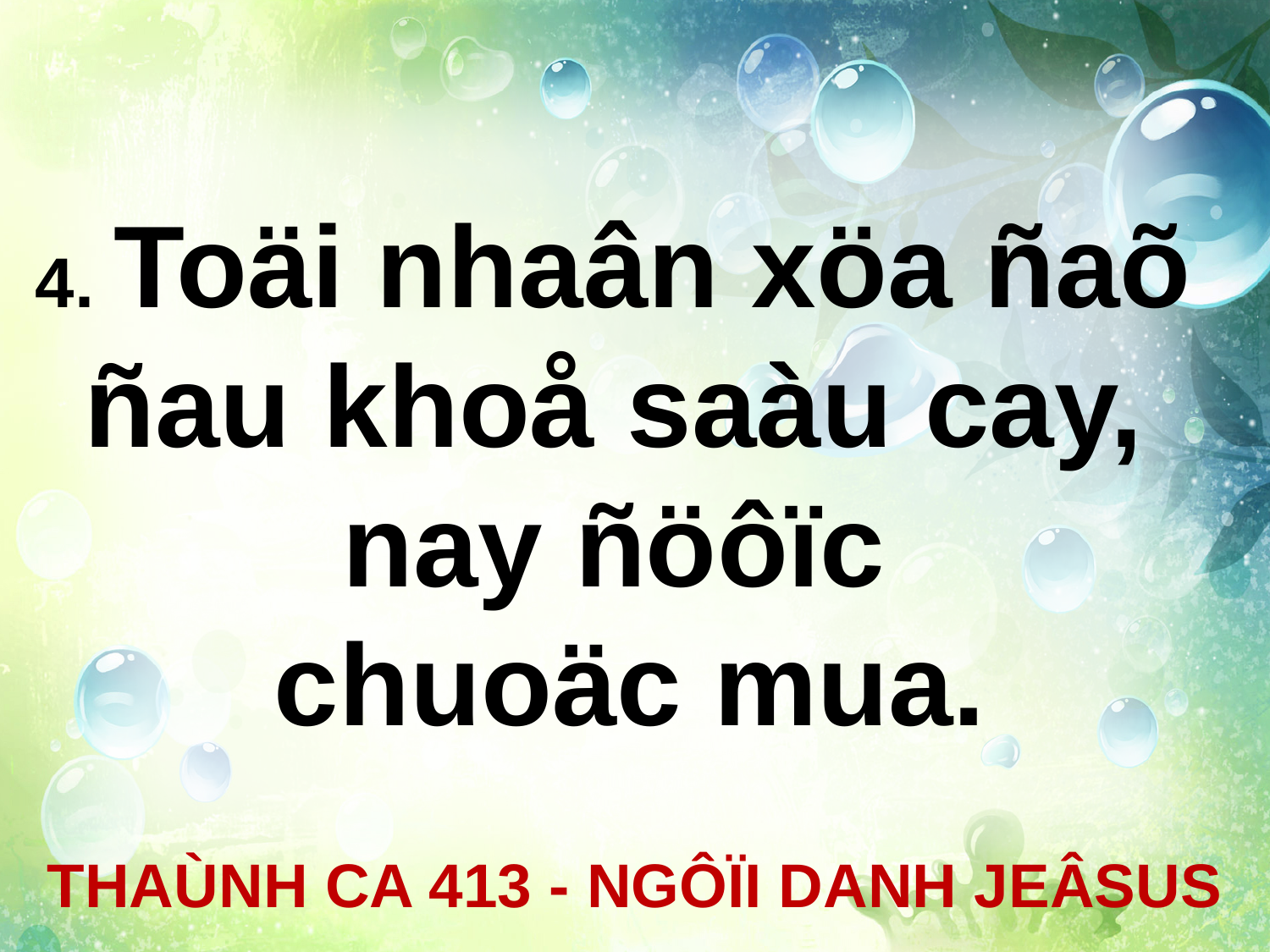

4. Toäi nhaân xöa ñaõ
ñau khoå saàu cay,
nay ñöôïc
chuoäc mua.
THAÙNH CA 413 - NGÔÏI DANH JEÂSUS